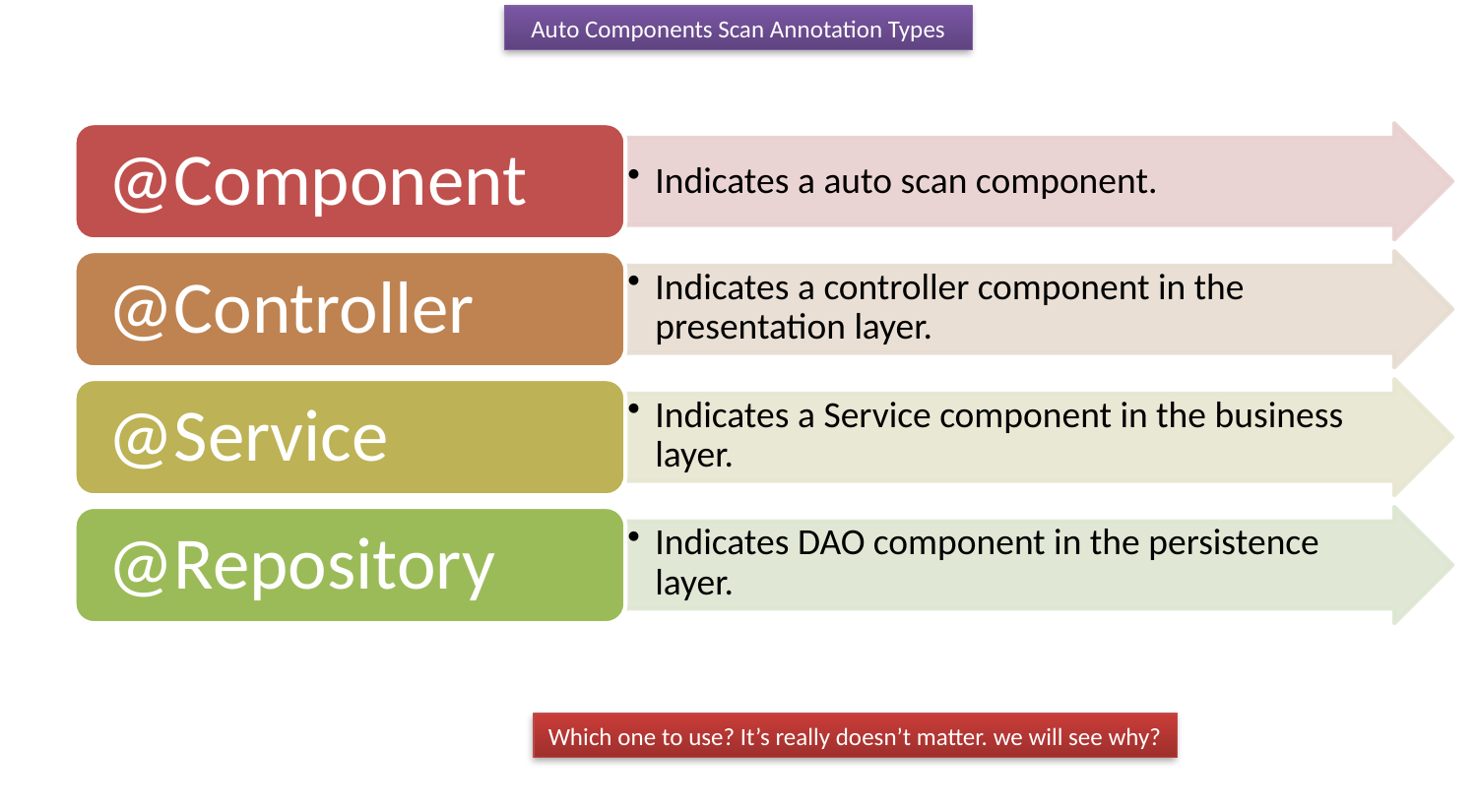

Auto Components Scan Annotation Types

Indicates a auto scan component.
@Component
Indicates a controller component in the presentation layer.
@Controller
Indicates a Service component in the business layer.
@Service
Indicates DAO component in the persistence layer.
@Repository
Which one to use? It’s really doesn’t matter. we will see why?